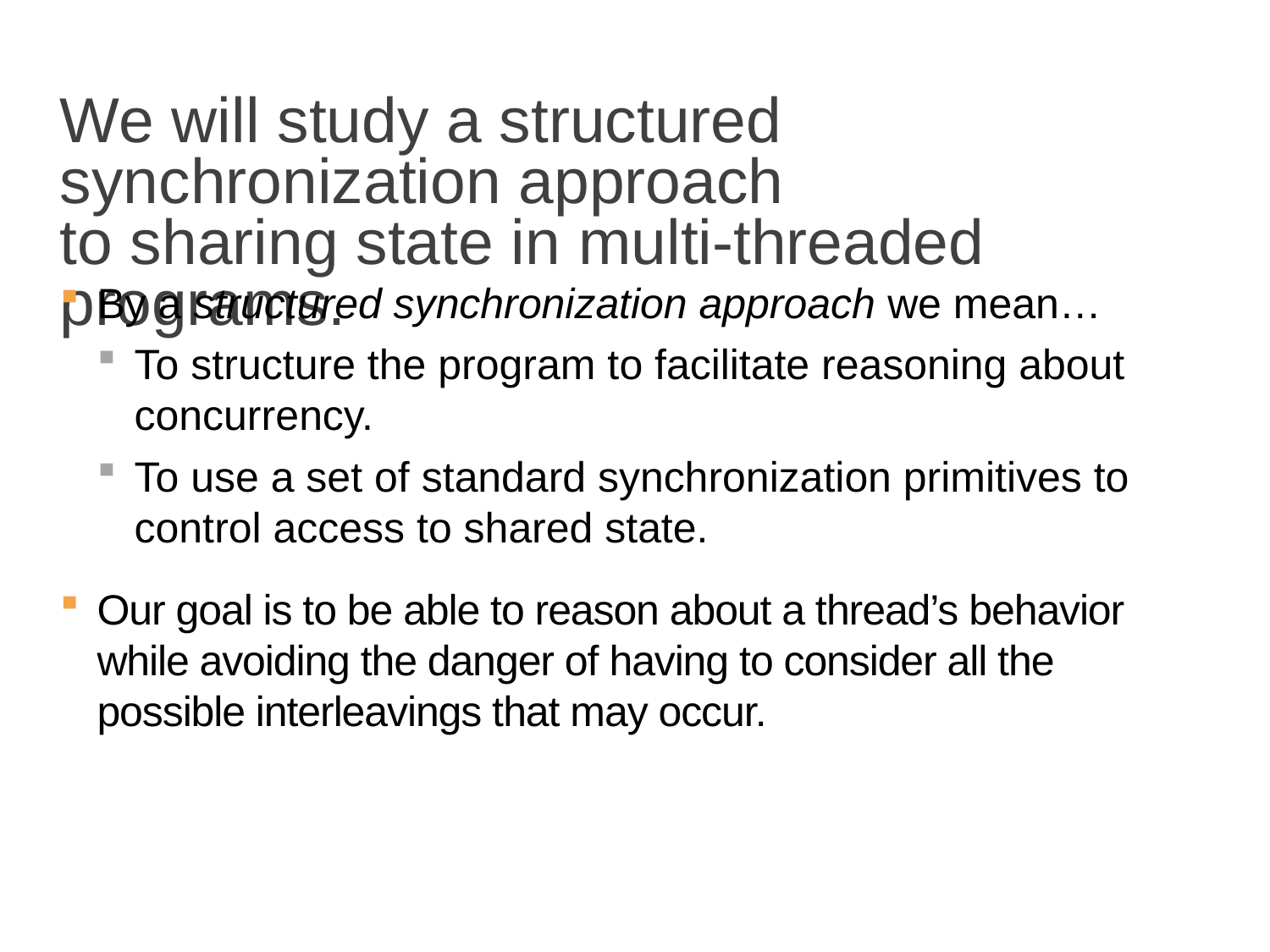

# We will study a structured synchronization approach to sharing state in multi-threaded programs.
By a structured synchronization approach we mean…
To structure the program to facilitate reasoning about concurrency.
To use a set of standard synchronization primitives to control access to shared state.
Our goal is to be able to reason about a thread’s behavior while avoiding the danger of having to consider all the possible interleavings that may occur.